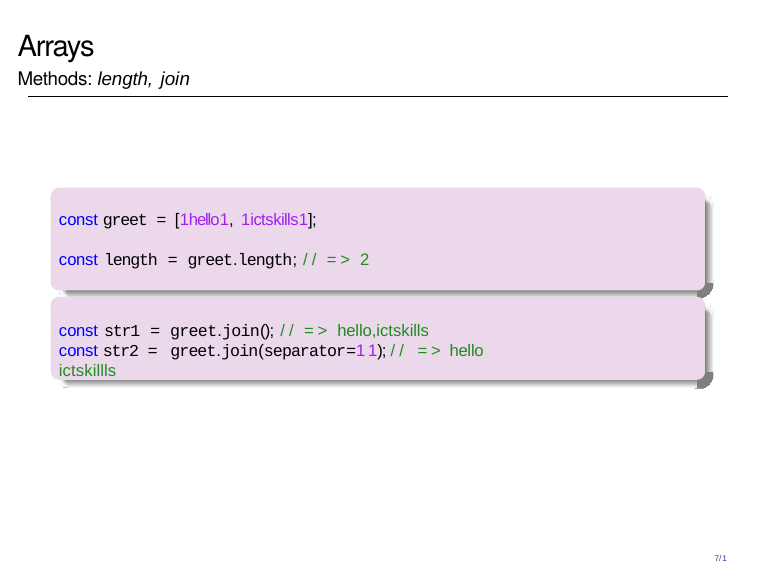

# Arrays
Methods: length, join

const greet = [1hello1,  1ictskills1];

const length = greet.length; // => 2

const str1 = greet.join(); // => hello,ictskills
const str2 = greet.join(separator=1 1); // => hello ictskillls

7/1